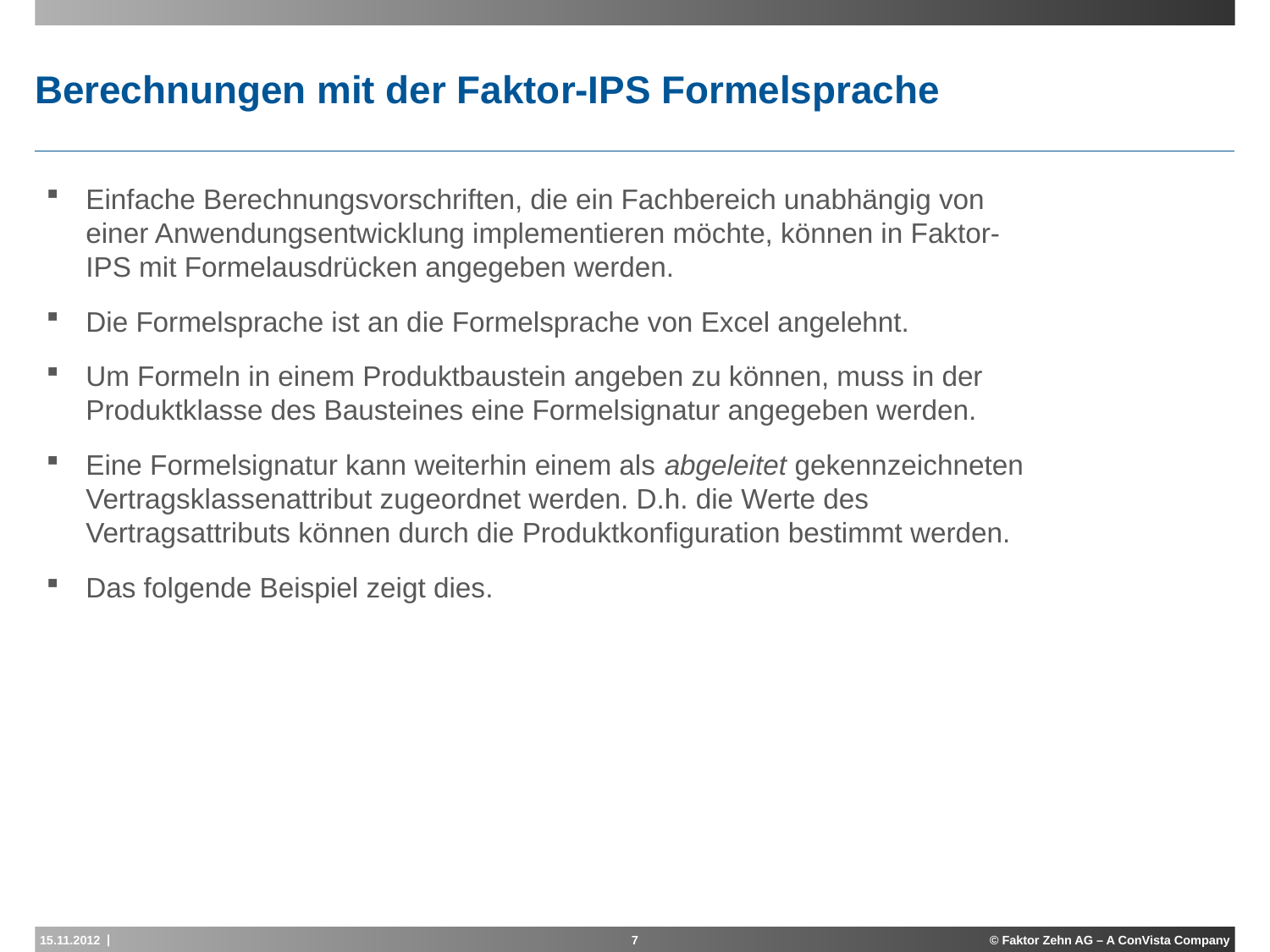

# Berechnungen mit der Faktor-IPS Formelsprache
Einfache Berechnungsvorschriften, die ein Fachbereich unabhängig von einer Anwendungsentwicklung implementieren möchte, können in Faktor-IPS mit Formelausdrücken angegeben werden.
Die Formelsprache ist an die Formelsprache von Excel angelehnt.
Um Formeln in einem Produktbaustein angeben zu können, muss in der Produktklasse des Bausteines eine Formelsignatur angegeben werden.
Eine Formelsignatur kann weiterhin einem als abgeleitet gekennzeichneten Vertragsklassenattribut zugeordnet werden. D.h. die Werte des Vertragsattributs können durch die Produktkonfiguration bestimmt werden.
Das folgende Beispiel zeigt dies.
15.11.2012
7